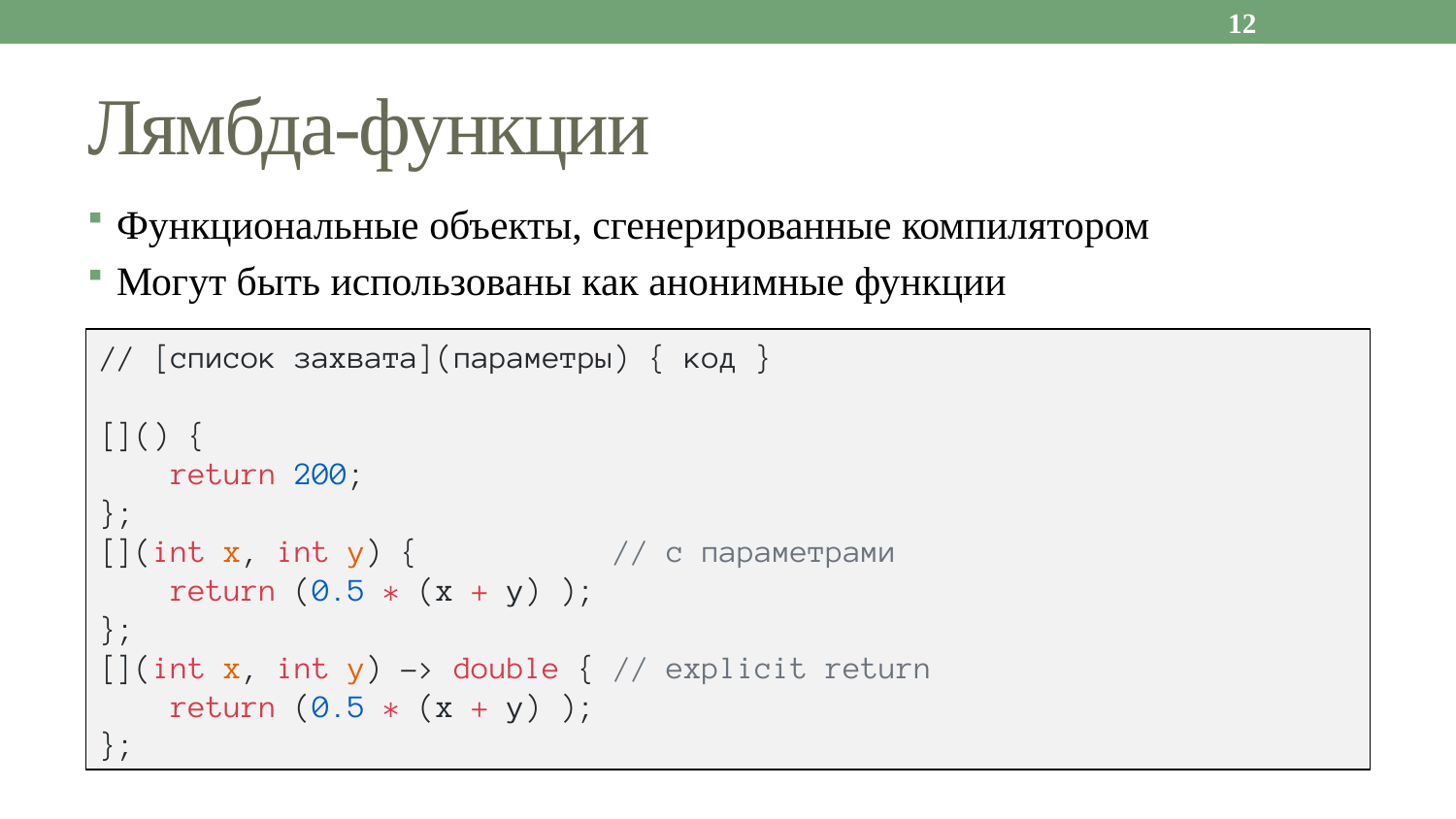

12
# Лямбда-функции
Функциональные объекты, сгенерированные компилятором
Могут быть использованы как анонимные функции
// [список захвата](параметры) { код }

[]() {
    return 200;
};
[](int x, int y) {           // с параметрами
    return (0.5 * (x + y) );
};
[](int x, int y) -> double { // explicit return
    return (0.5 * (x + y) );
};